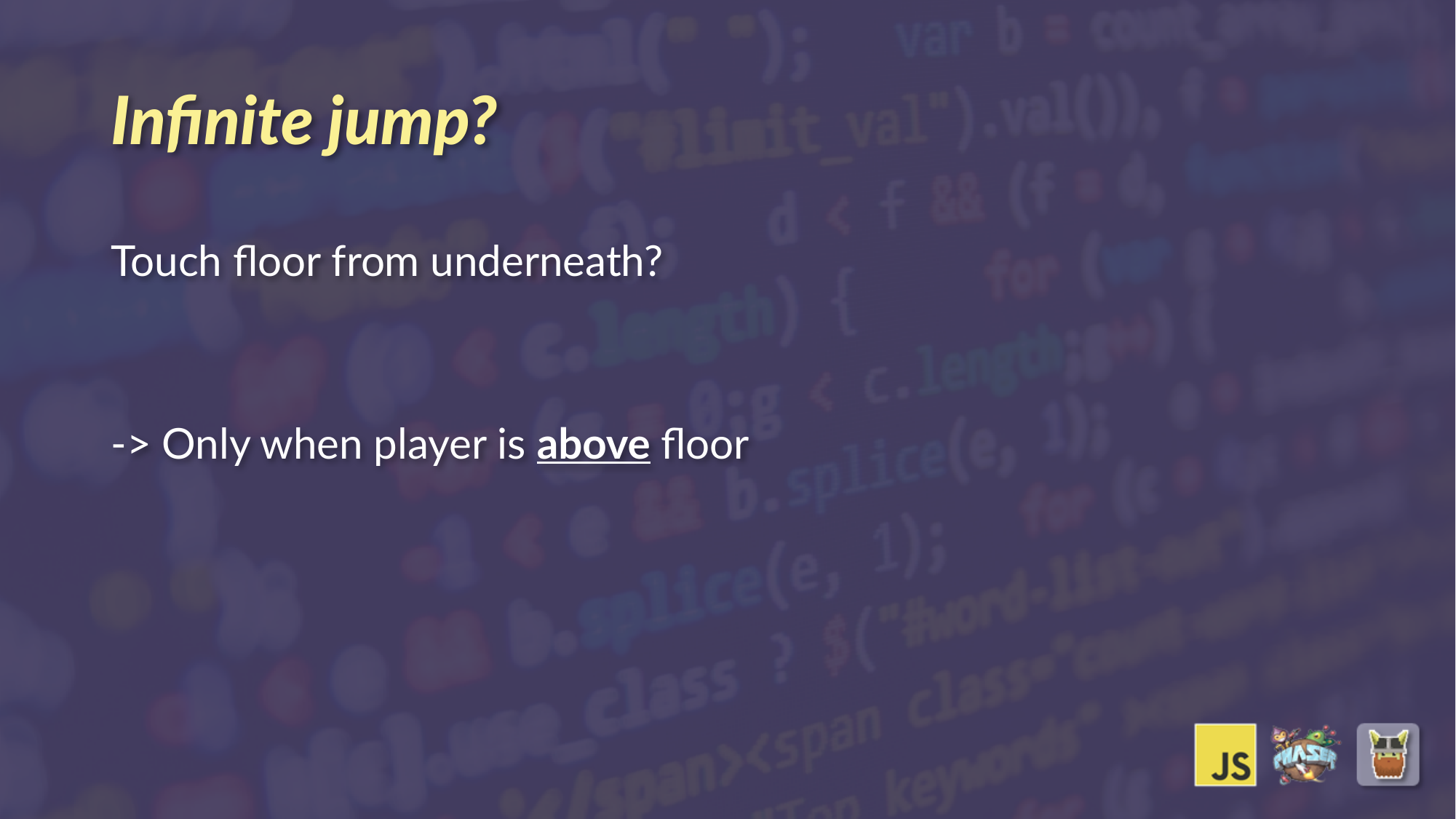

# Infinite jump?
Touch floor from underneath?

-> Only when player is above floor